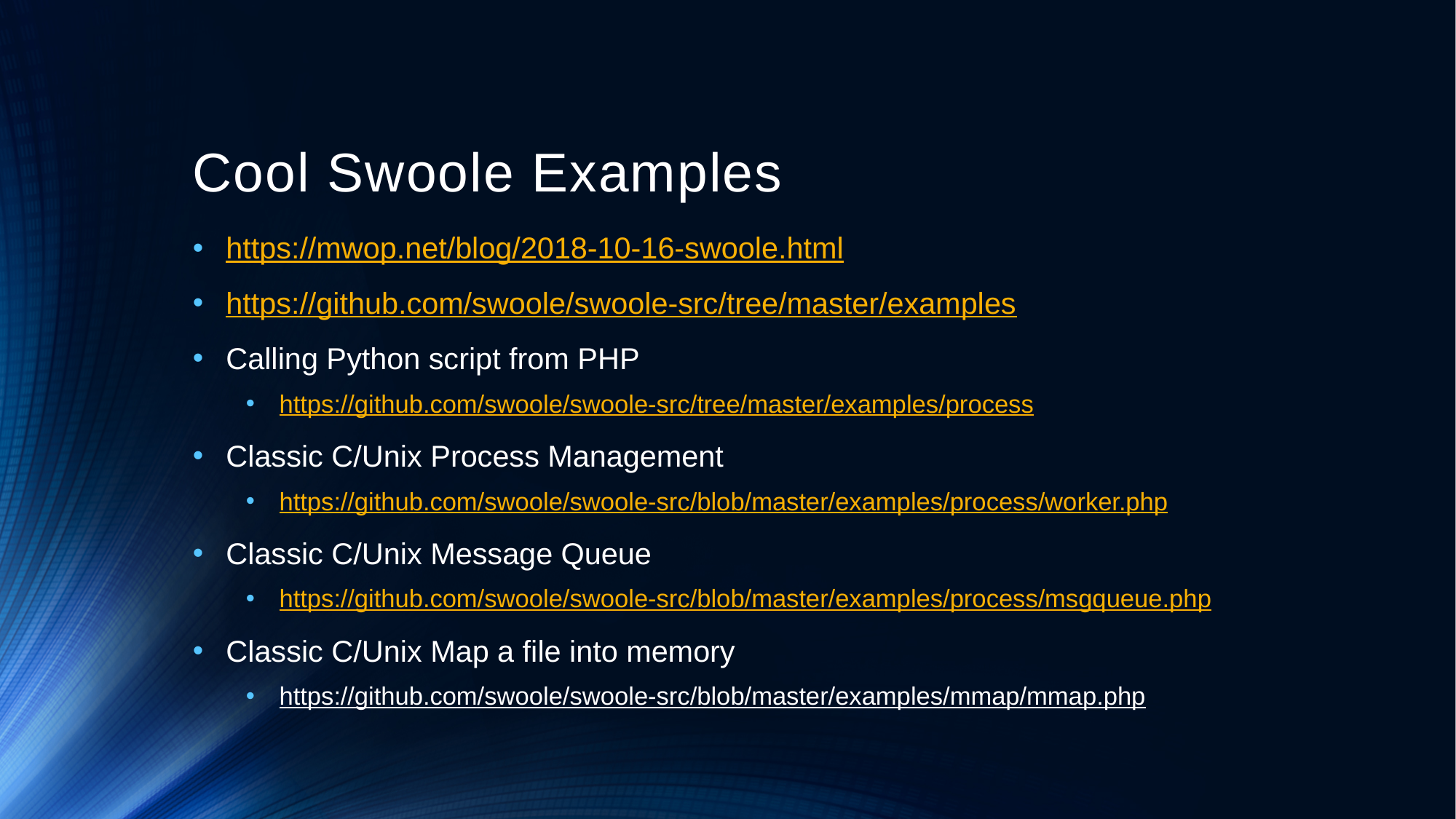

# Cool Swoole Examples
https://mwop.net/blog/2018-10-16-swoole.html
https://github.com/swoole/swoole-src/tree/master/examples
Calling Python script from PHP
https://github.com/swoole/swoole-src/tree/master/examples/process
Classic C/Unix Process Management
https://github.com/swoole/swoole-src/blob/master/examples/process/worker.php
Classic C/Unix Message Queue
https://github.com/swoole/swoole-src/blob/master/examples/process/msgqueue.php
Classic C/Unix Map a file into memory
https://github.com/swoole/swoole-src/blob/master/examples/mmap/mmap.php